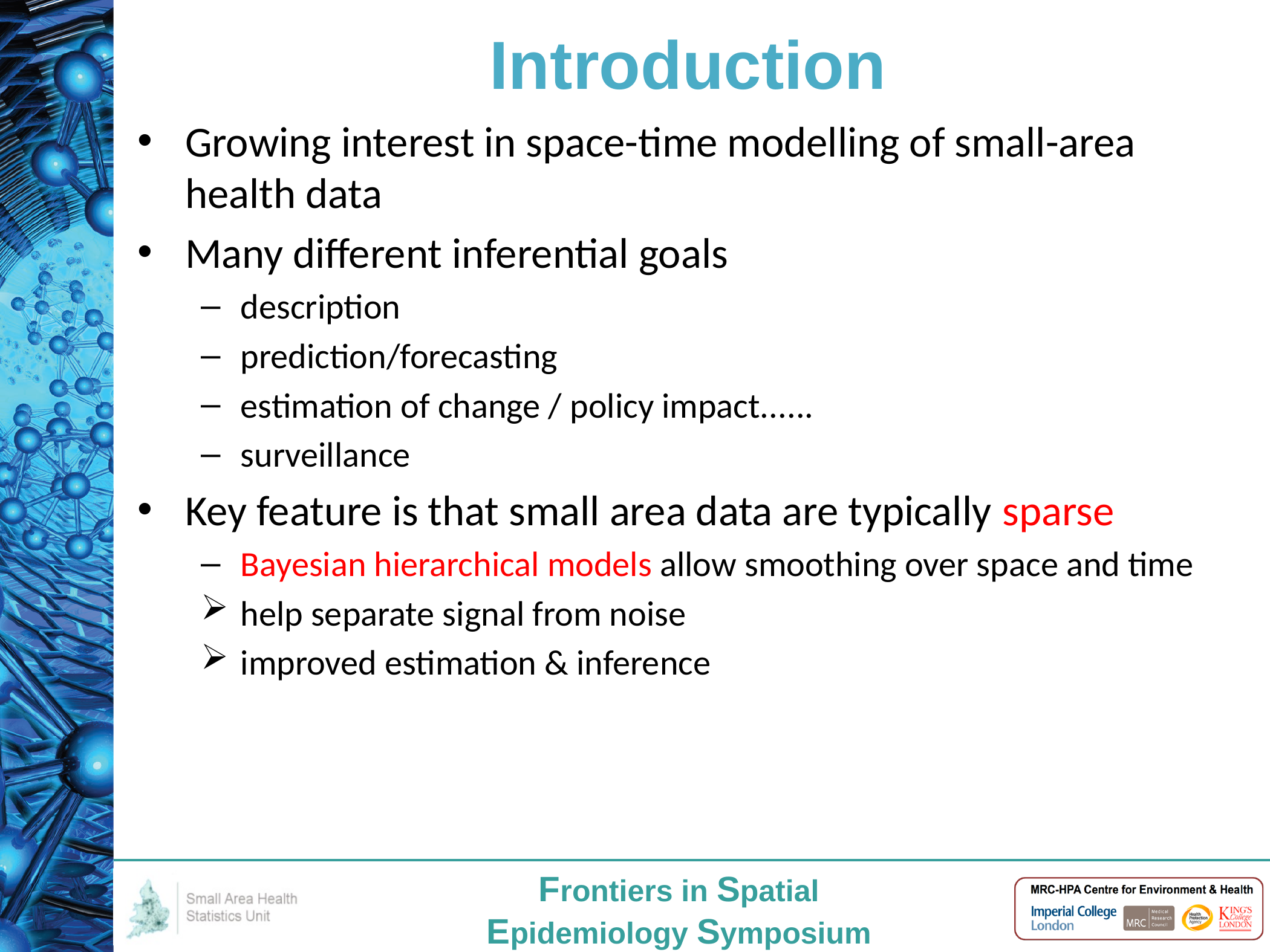

# Introduction
Growing interest in space-time modelling of small-area health data
Many different inferential goals
description
prediction/forecasting
estimation of change / policy impact......
surveillance
Key feature is that small area data are typically sparse
Bayesian hierarchical models allow smoothing over space and time
help separate signal from noise
improved estimation & inference